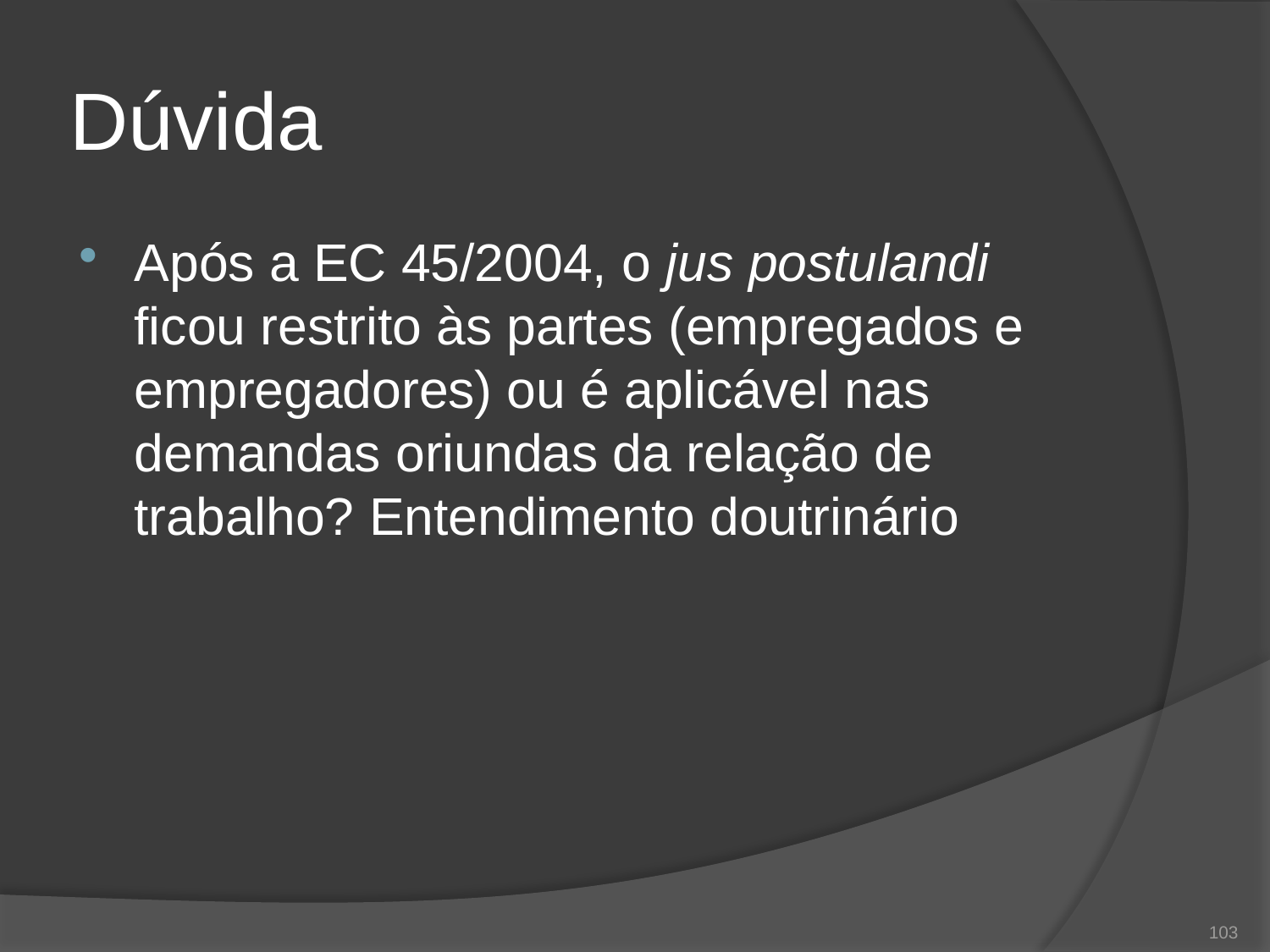

# Dúvida
Após a EC 45/2004, o jus postulandi ficou restrito às partes (empregados e empregadores) ou é aplicável nas demandas oriundas da relação de trabalho? Entendimento doutrinário
103